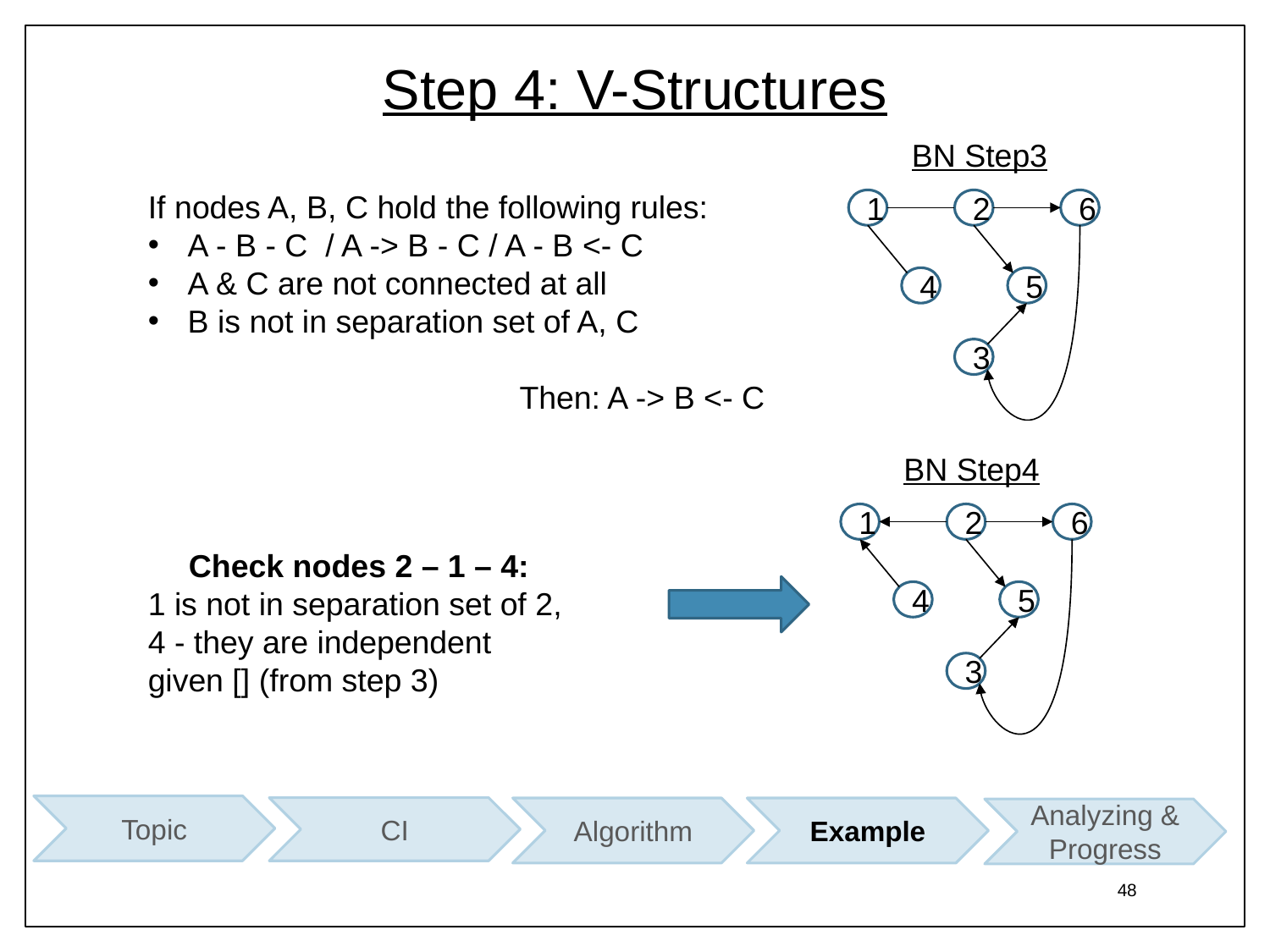

# Step 4: V-Structures
BN Step3
1
2
6
4
5
3
If nodes A, B, C hold the following rules:
A - B - C  / A -> B - C / A - B <- C
A & C are not connected at all
B is not in separation set of A, C

Then: A -> B <- C

BN Step4
1
2
6
4
5
3
Check nodes 2 – 1 – 4:
1 is not in separation set of 2, 4 - they are independent given [] (from step 3)

Topic
CI
Algorithm
Analyzing & Progress
Example
48